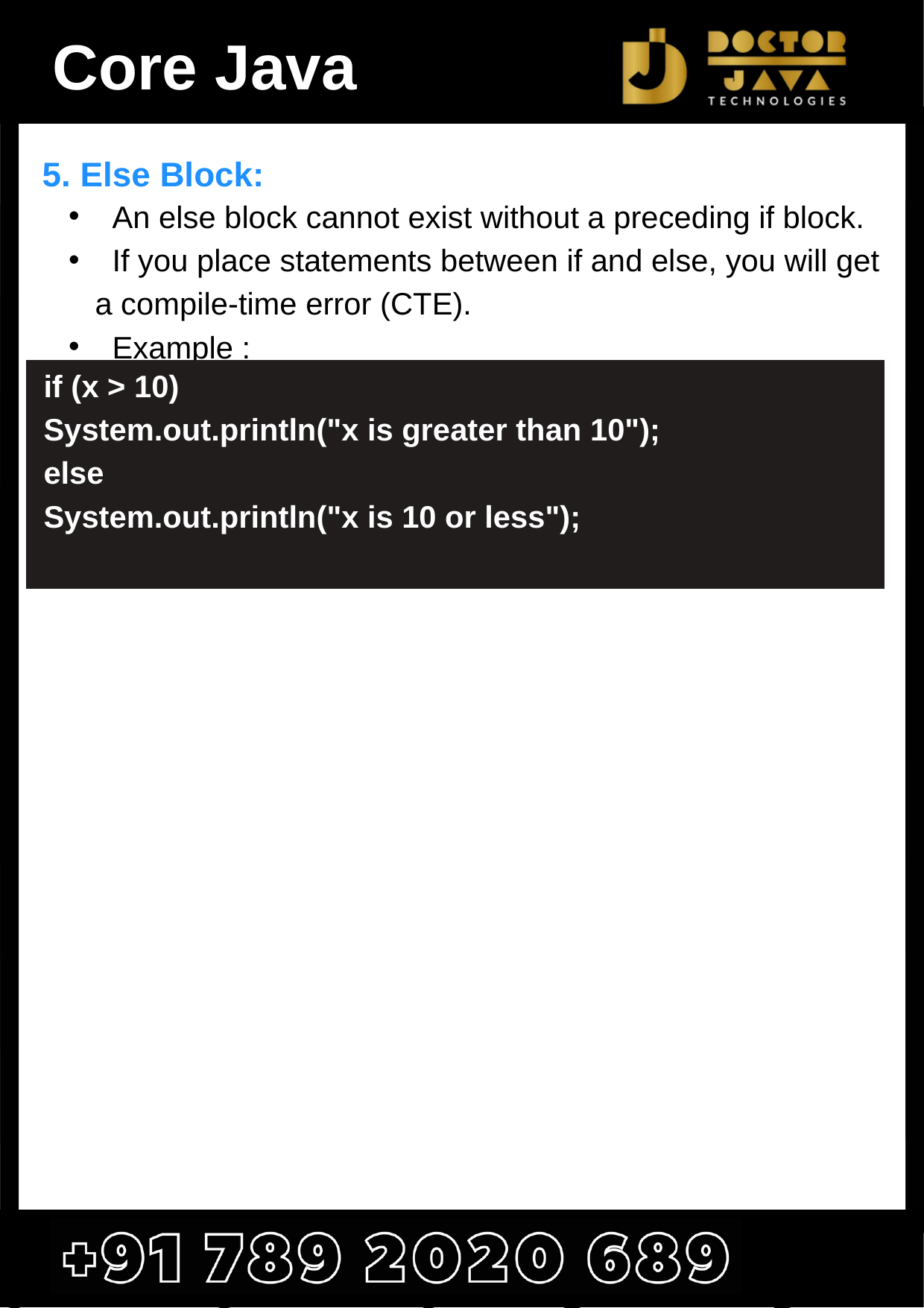

Core Java

  An else block cannot exist without a preceding if block.
  If you place statements between if and else, you will get a compile-time error (CTE).
  Example :

5. Else Block:

 if (x > 10)
 System.out.println("x is greater than 10");
 else
 System.out.println("x is 10 or less");